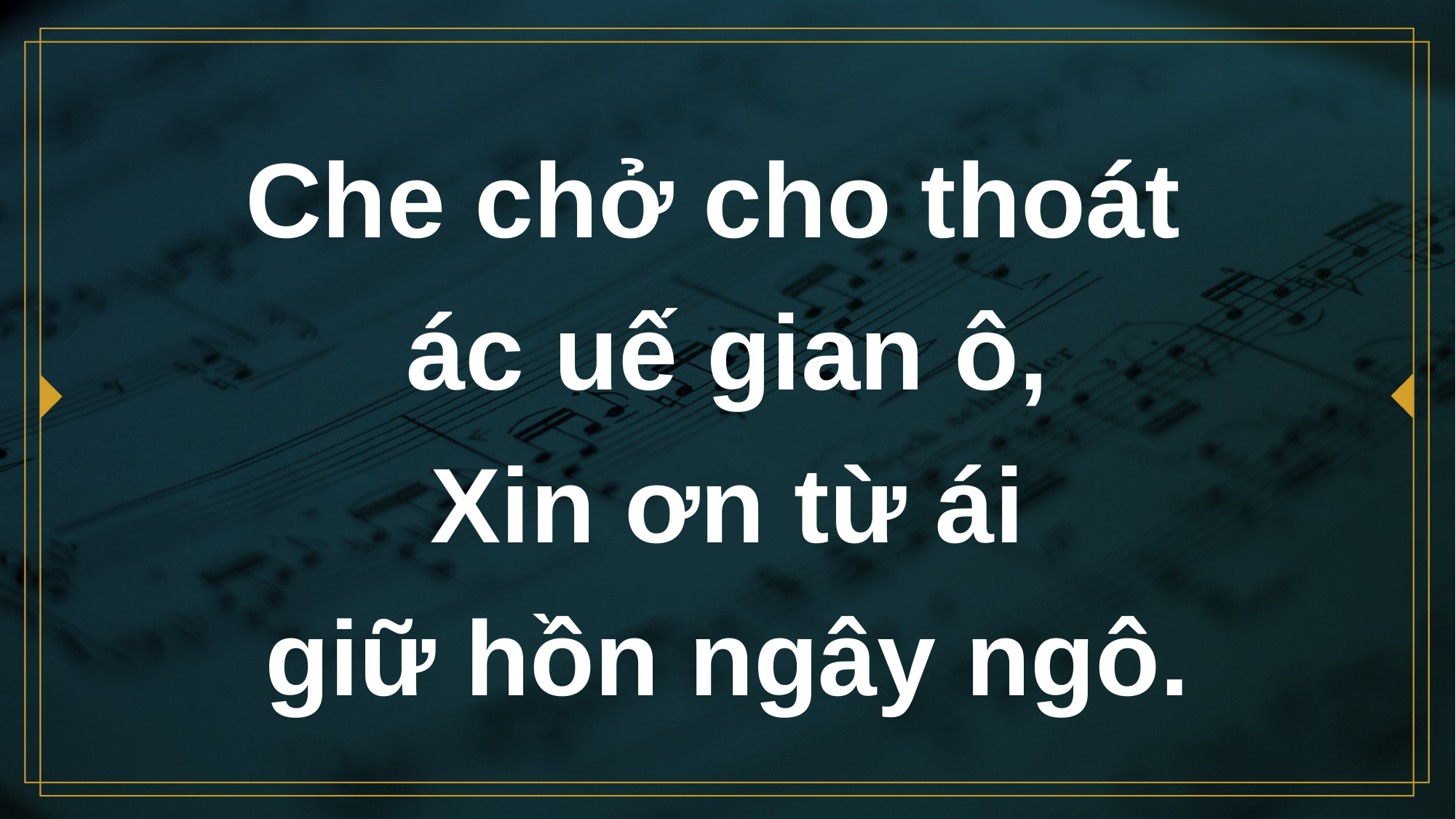

# Che chở cho thoát ác uế gian ô, Xin ơn từ ái giữ hồn ngây ngô.